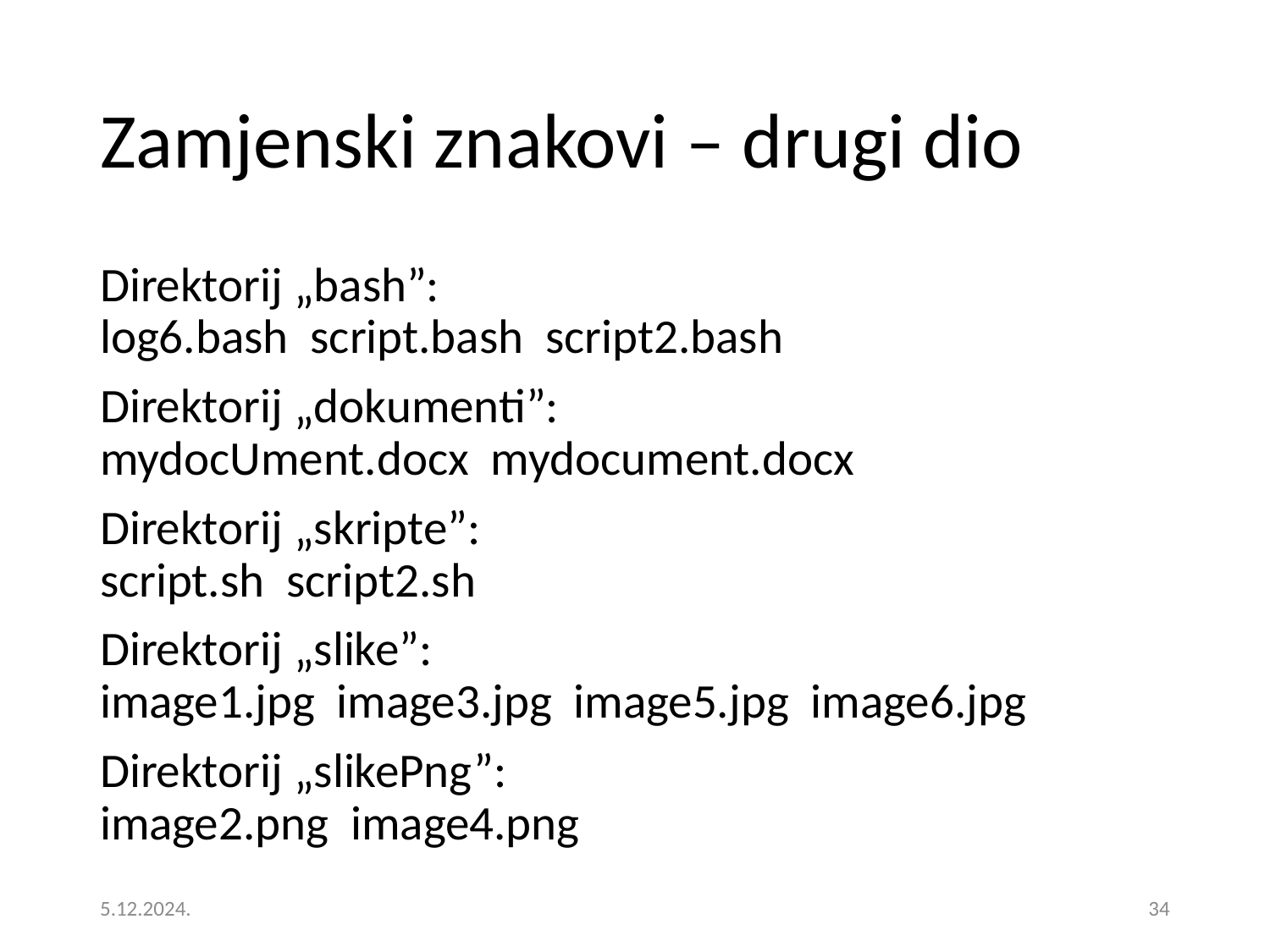

# Zamjenski znakovi – drugi dio
Direktorij „bash”:
log6.bash  script.bash  script2.bash
Direktorij „dokumenti”:
mydocUment.docx  mydocument.docx
Direktorij „skripte”:
script.sh  script2.sh
Direktorij „slike”:
image1.jpg  image3.jpg  image5.jpg  image6.jpg
Direktorij „slikePng”:
image2.png  image4.png
5.12.2024.
34